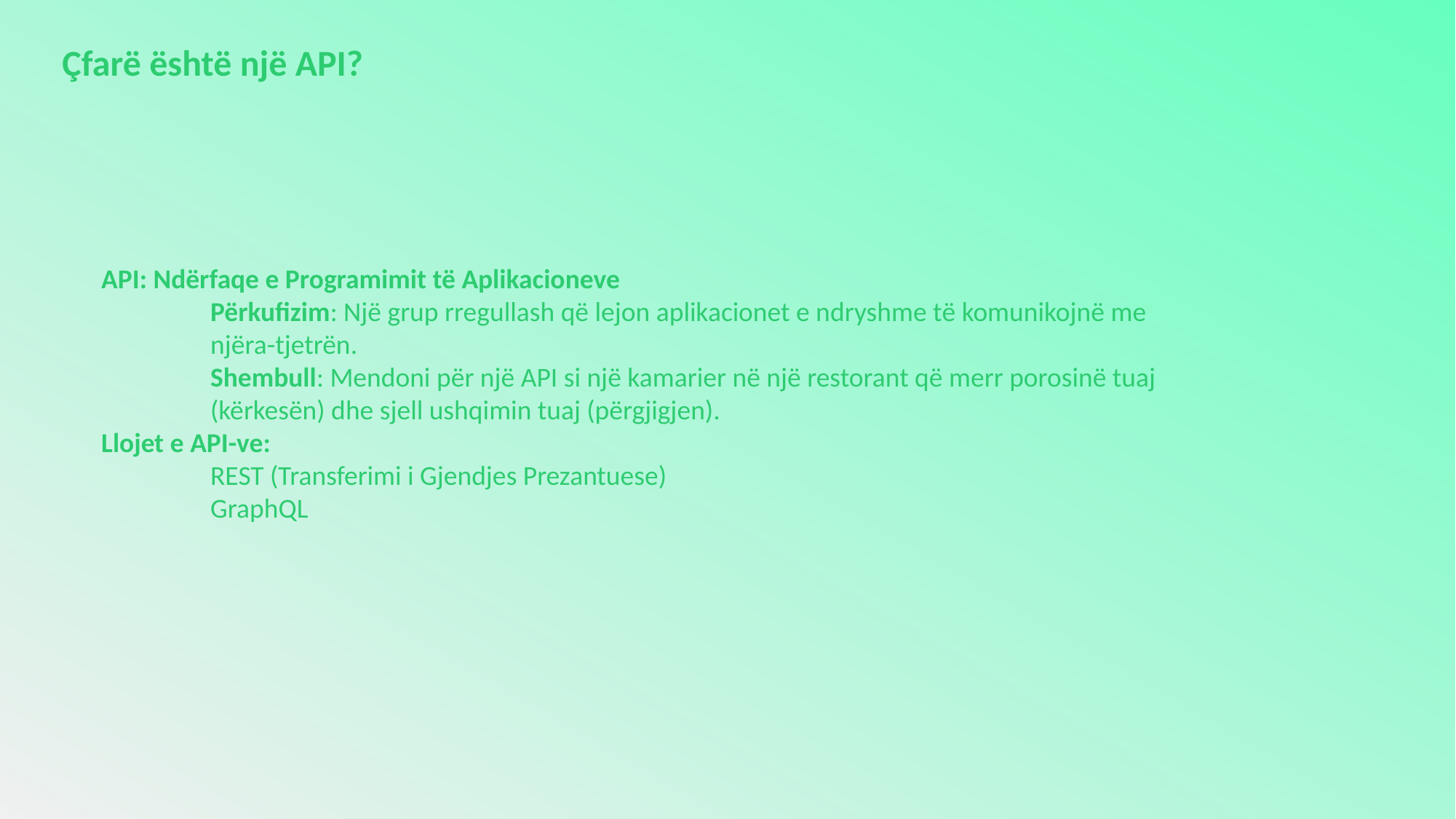

Çfarë është një API?

API: Ndërfaqe e Programimit të Aplikacioneve
	Përkufizim: Një grup rregullash që lejon aplikacionet e ndryshme të komunikojnë me 	njëra-tjetrën.
	Shembull: Mendoni për një API si një kamarier në një restorant që merr porosinë tuaj 	(kërkesën) dhe sjell ushqimin tuaj (përgjigjen).
Llojet e API-ve:
	REST (Transferimi i Gjendjes Prezantuese)
	GraphQL